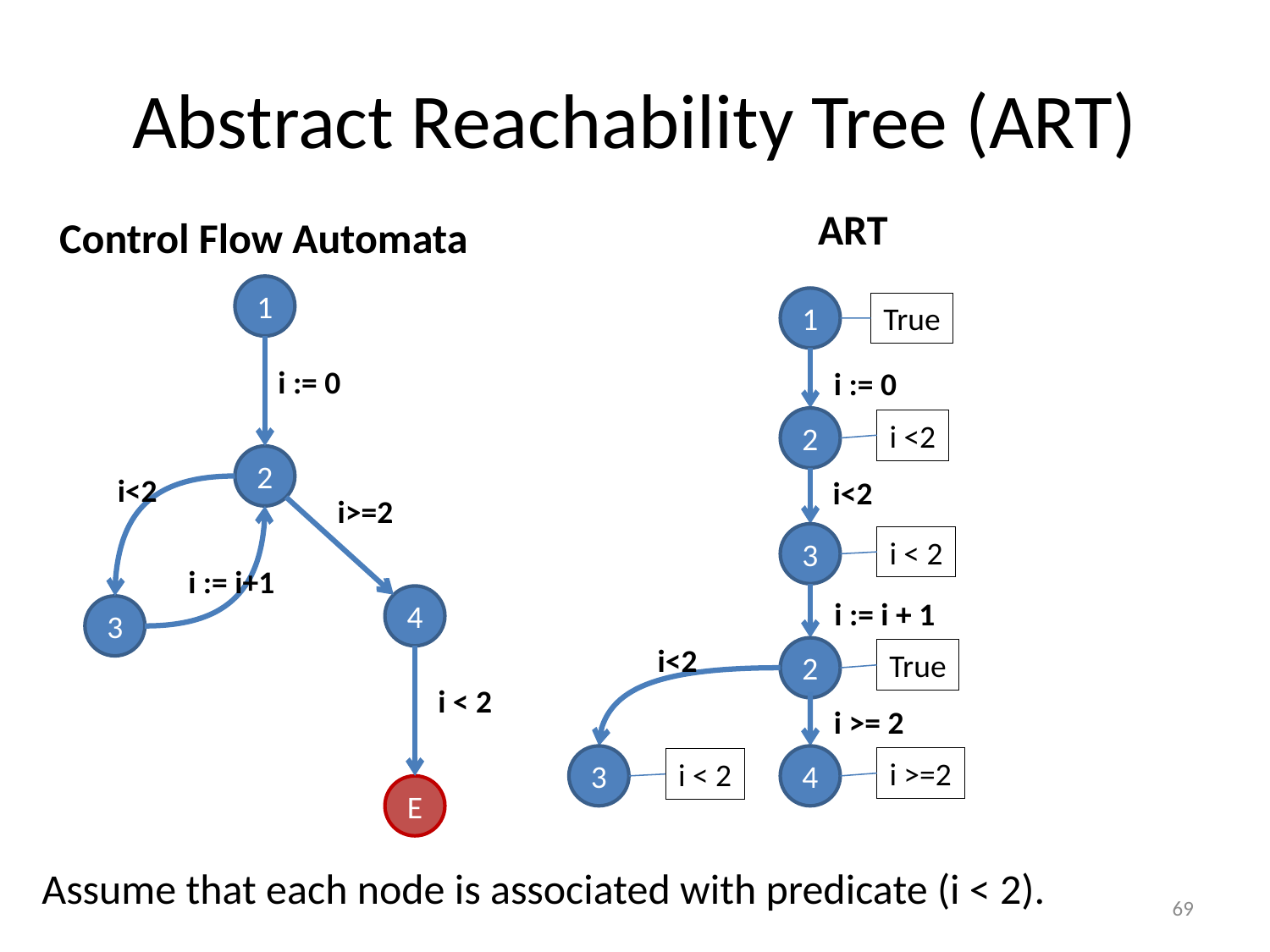

# Abstract Reachability Tree (ART)
ART
Control Flow Automata
1
1
True
i := 0
i := 0
2
i <2
2
i<2
i<2
i>=2
3
i < 2
i := i+1
4
i := i + 1
3
i<2
2
True
i < 2
i >= 2
3
4
i >=2
i < 2
E
Assume that each node is associated with predicate (i < 2).
69